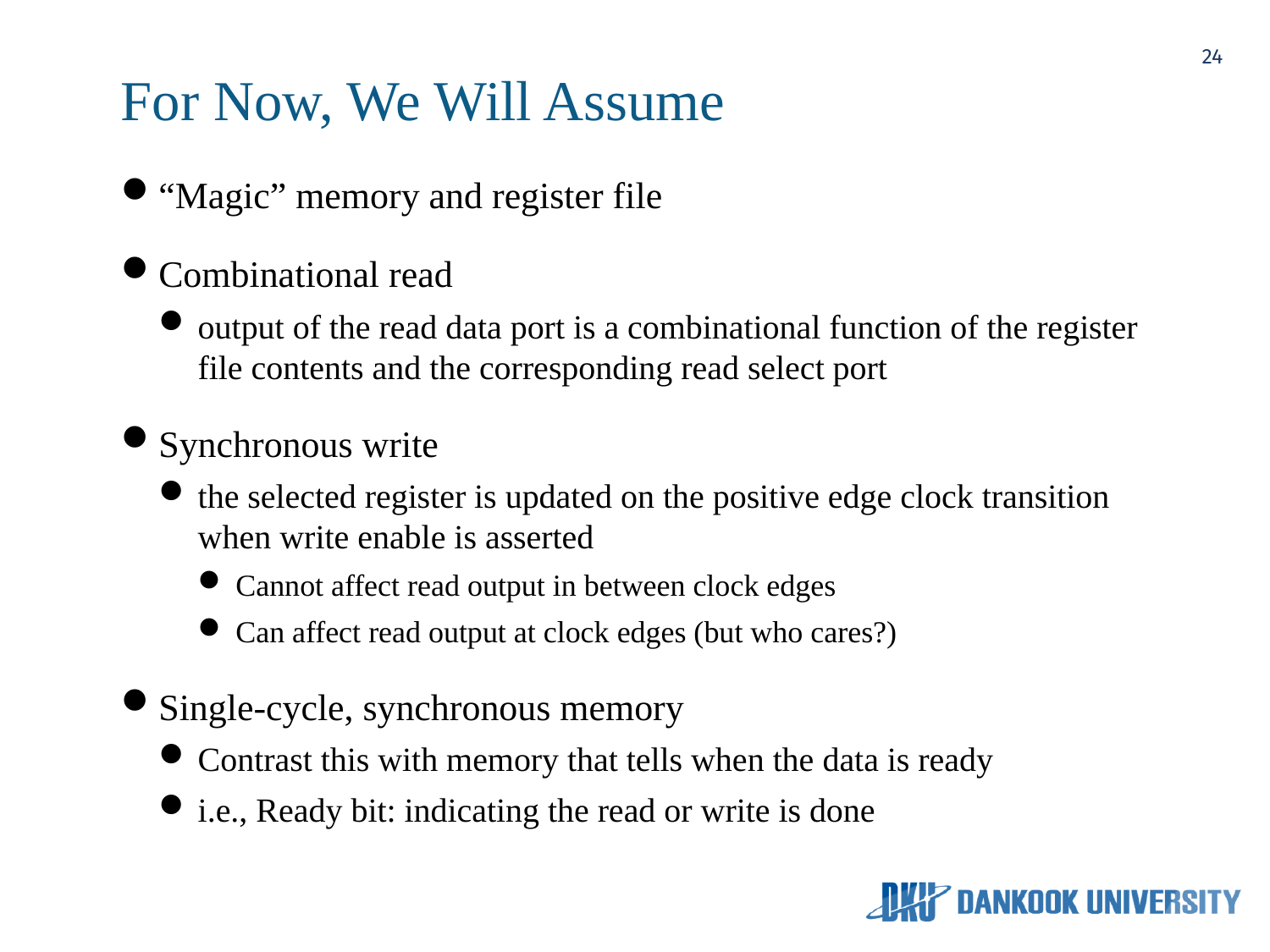

24
# For Now, We Will Assume
“Magic” memory and register file
Combinational read
output of the read data port is a combinational function of the register file contents and the corresponding read select port
Synchronous write
the selected register is updated on the positive edge clock transition when write enable is asserted
Cannot affect read output in between clock edges
Can affect read output at clock edges (but who cares?)
Single-cycle, synchronous memory
Contrast this with memory that tells when the data is ready
i.e., Ready bit: indicating the read or write is done